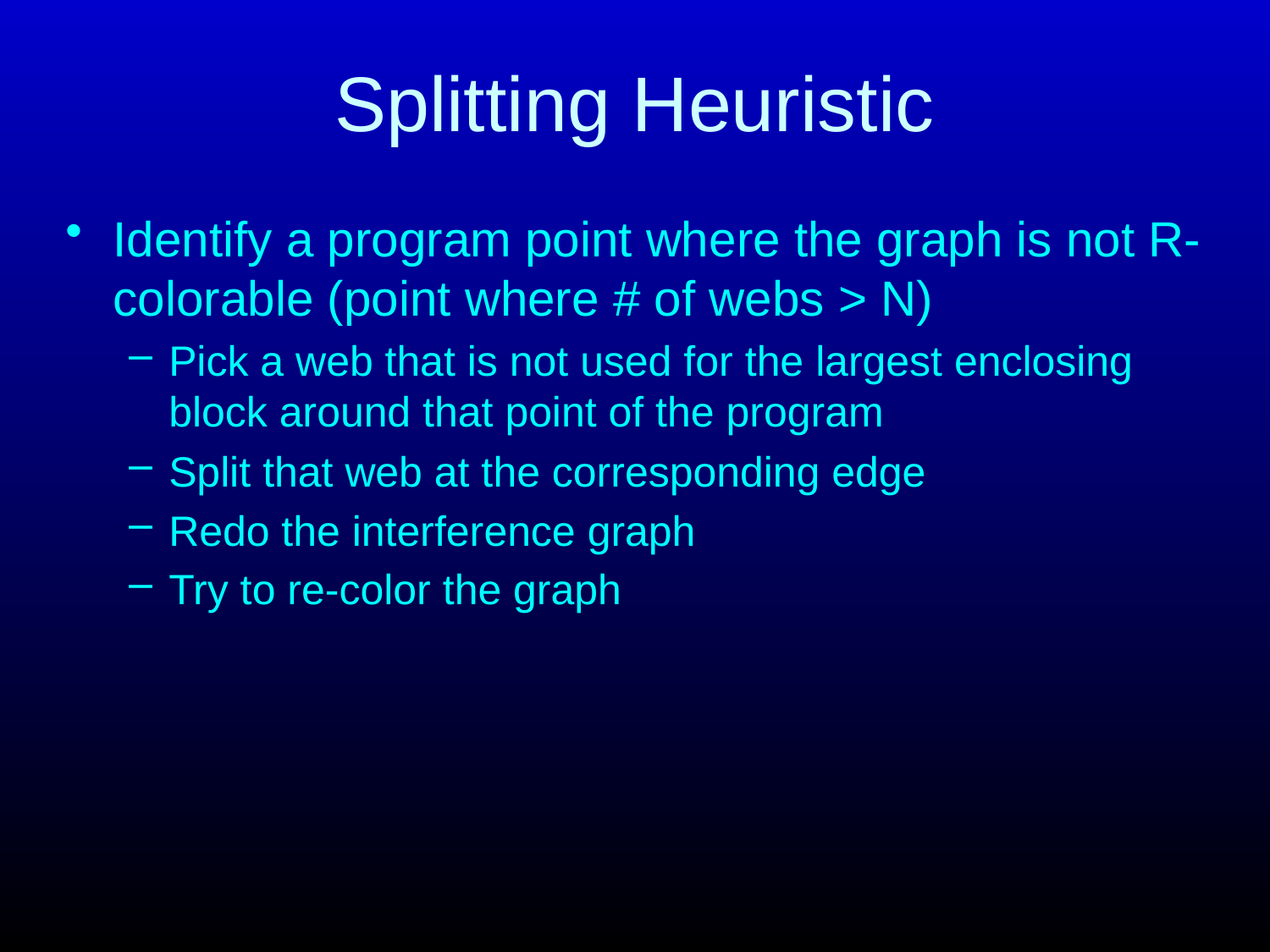

# Splitting Heuristic
Identify a program point where the graph is not R-colorable (point where # of webs > N)
Pick a web that is not used for the largest enclosing block around that point of the program
Split that web at the corresponding edge
Redo the interference graph
Try to re-color the graph